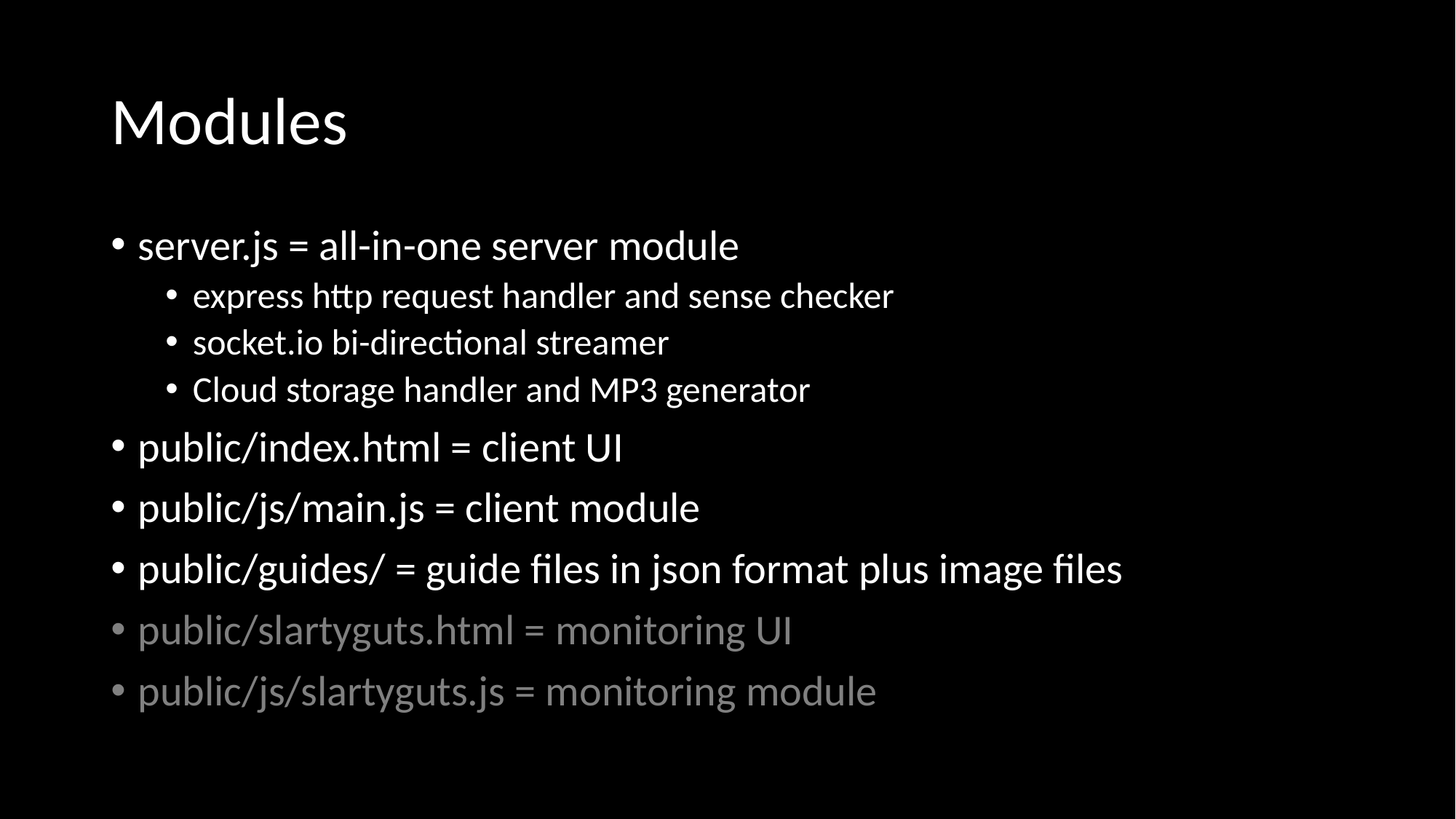

# Modules
server.js = all-in-one server module
express http request handler and sense checker
socket.io bi-directional streamer
Cloud storage handler and MP3 generator
public/index.html = client UI
public/js/main.js = client module
public/guides/ = guide files in json format plus image files
public/slartyguts.html = monitoring UI
public/js/slartyguts.js = monitoring module